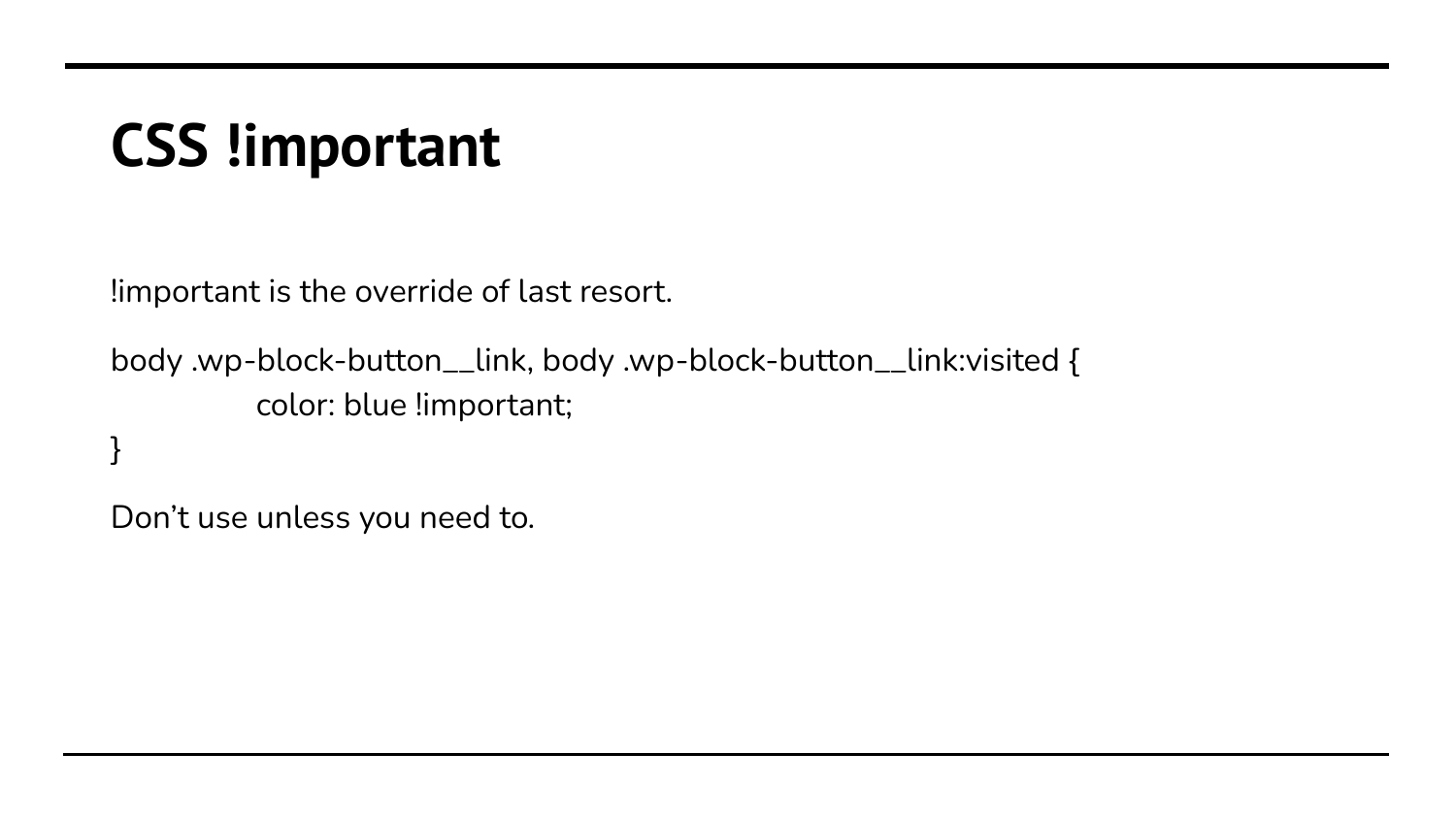

# CSS !important
!important is the override of last resort.
body .wp-block-button__link, body .wp-block-button__link:visited {
	color: blue !important;
}
Don’t use unless you need to.